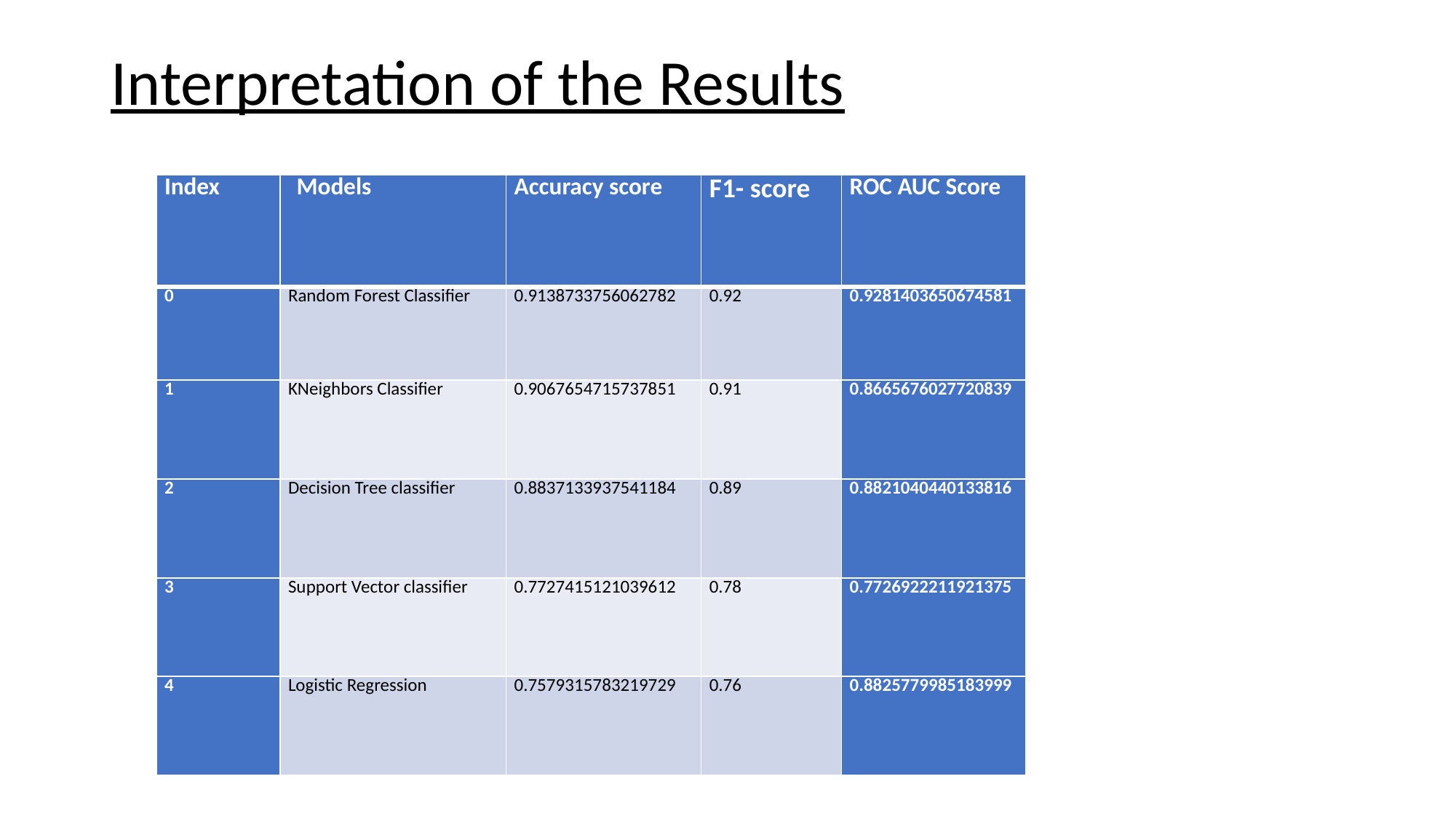

# Interpretation of the Results
| Index | Models | Accuracy score | F1- score | ROC AUC Score |
| --- | --- | --- | --- | --- |
| 0 | Random Forest Classifier | 0.9138733756062782 | 0.92 | 0.9281403650674581 |
| 1 | KNeighbors Classifier | 0.9067654715737851 | 0.91 | 0.8665676027720839 |
| 2 | Decision Tree classifier | 0.8837133937541184 | 0.89 | 0.8821040440133816 |
| 3 | Support Vector classifier | 0.7727415121039612 | 0.78 | 0.7726922211921375 |
| 4 | Logistic Regression | 0.7579315783219729 | 0.76 | 0.8825779985183999 |